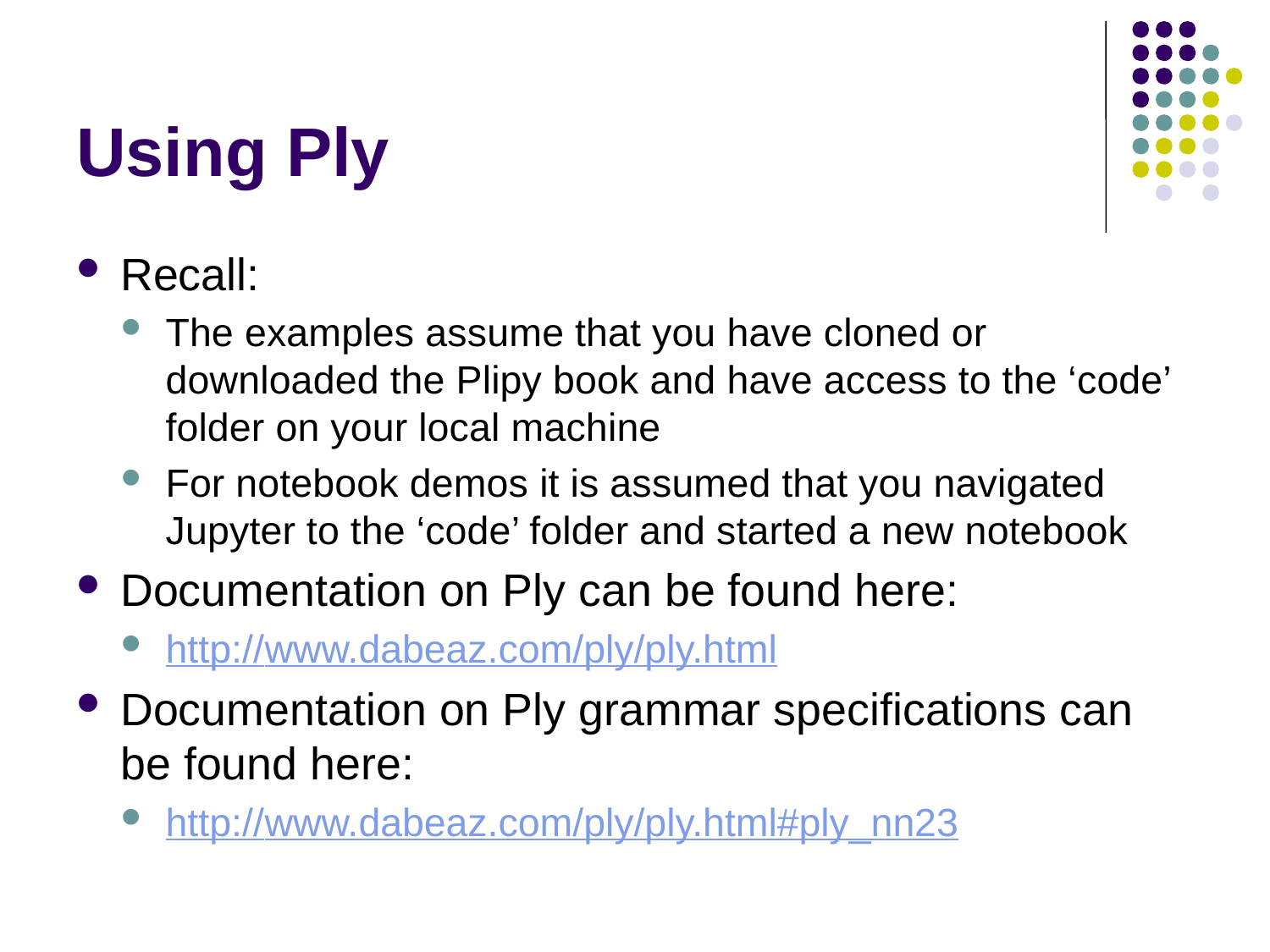

# Using Ply
Recall:
The examples assume that you have cloned or downloaded the Plipy book and have access to the ‘code’ folder on your local machine
For notebook demos it is assumed that you navigated Jupyter to the ‘code’ folder and started a new notebook
Documentation on Ply can be found here:
http://www.dabeaz.com/ply/ply.html
Documentation on Ply grammar specifications can be found here:
http://www.dabeaz.com/ply/ply.html#ply_nn23